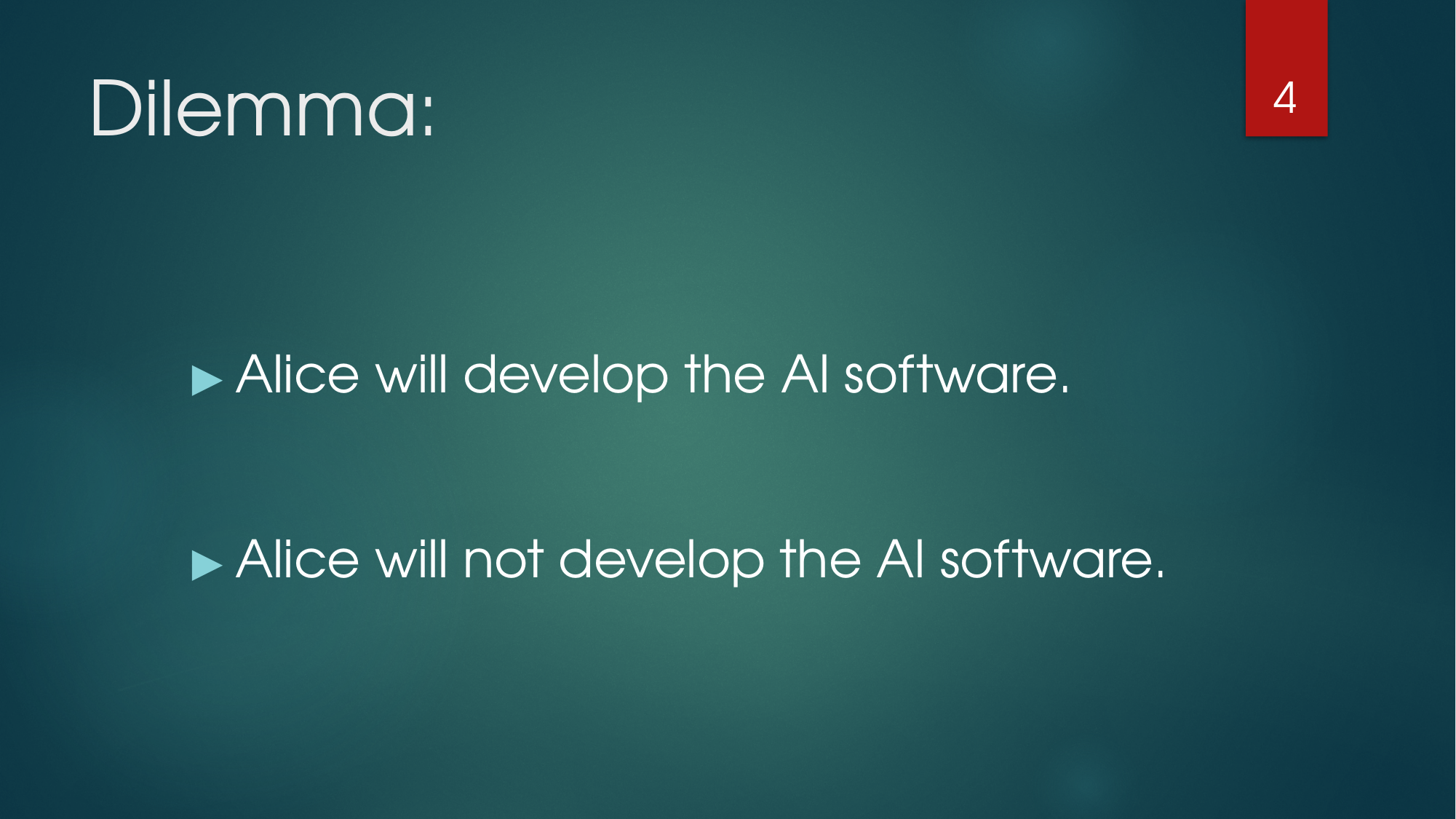

4
# Dilemma:
Alice will develop the AI software.

Alice will not develop the AI software.